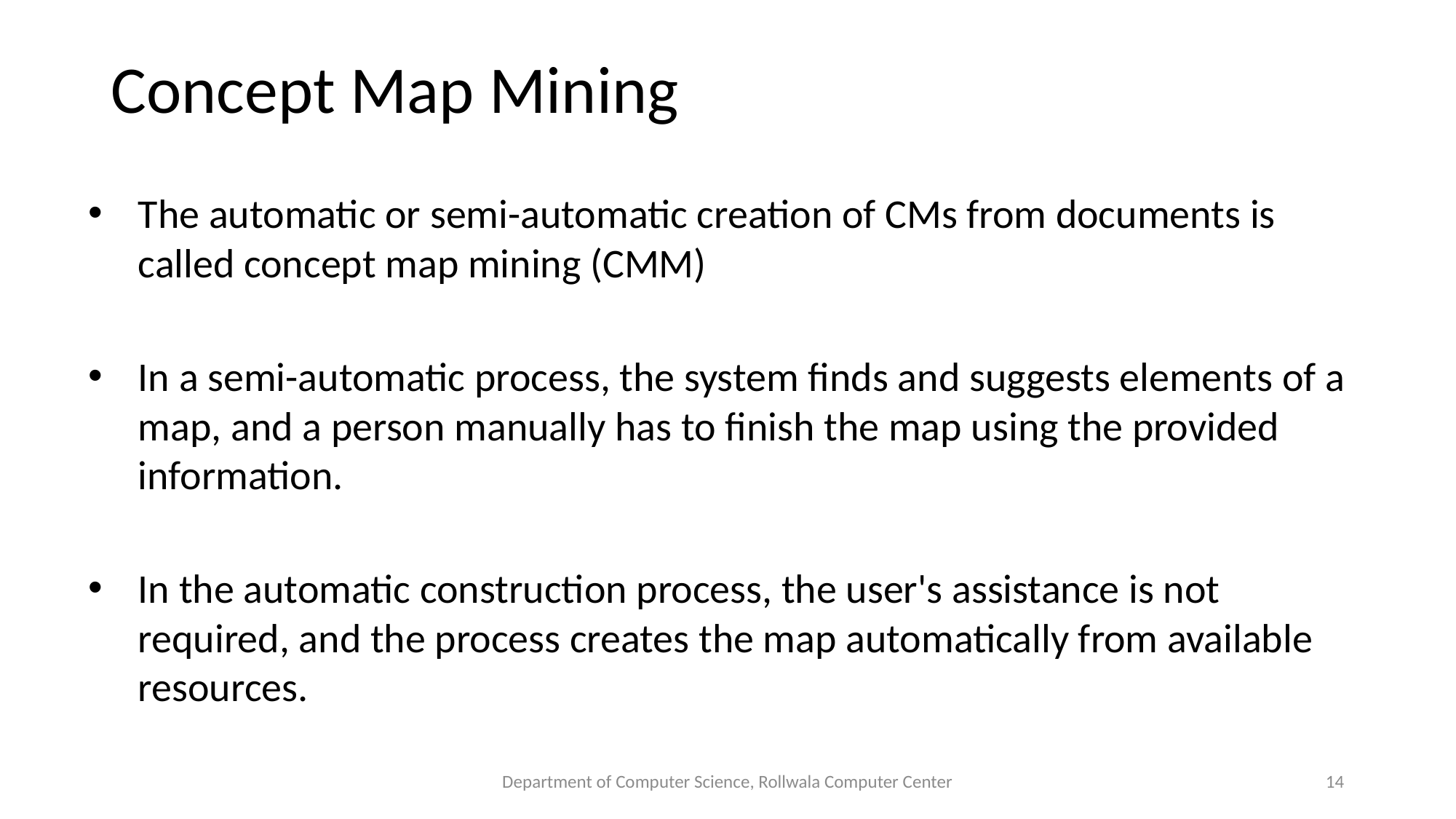

# Concept Map Mining
The automatic or semi-automatic creation of CMs from documents is called concept map mining (CMM)

In a semi-automatic process, the system finds and suggests elements of a map, and a person manually has to finish the map using the provided information.

In the automatic construction process, the user's assistance is not required, and the process creates the map automatically from available resources.

Department of Computer Science, Rollwala Computer Center
14